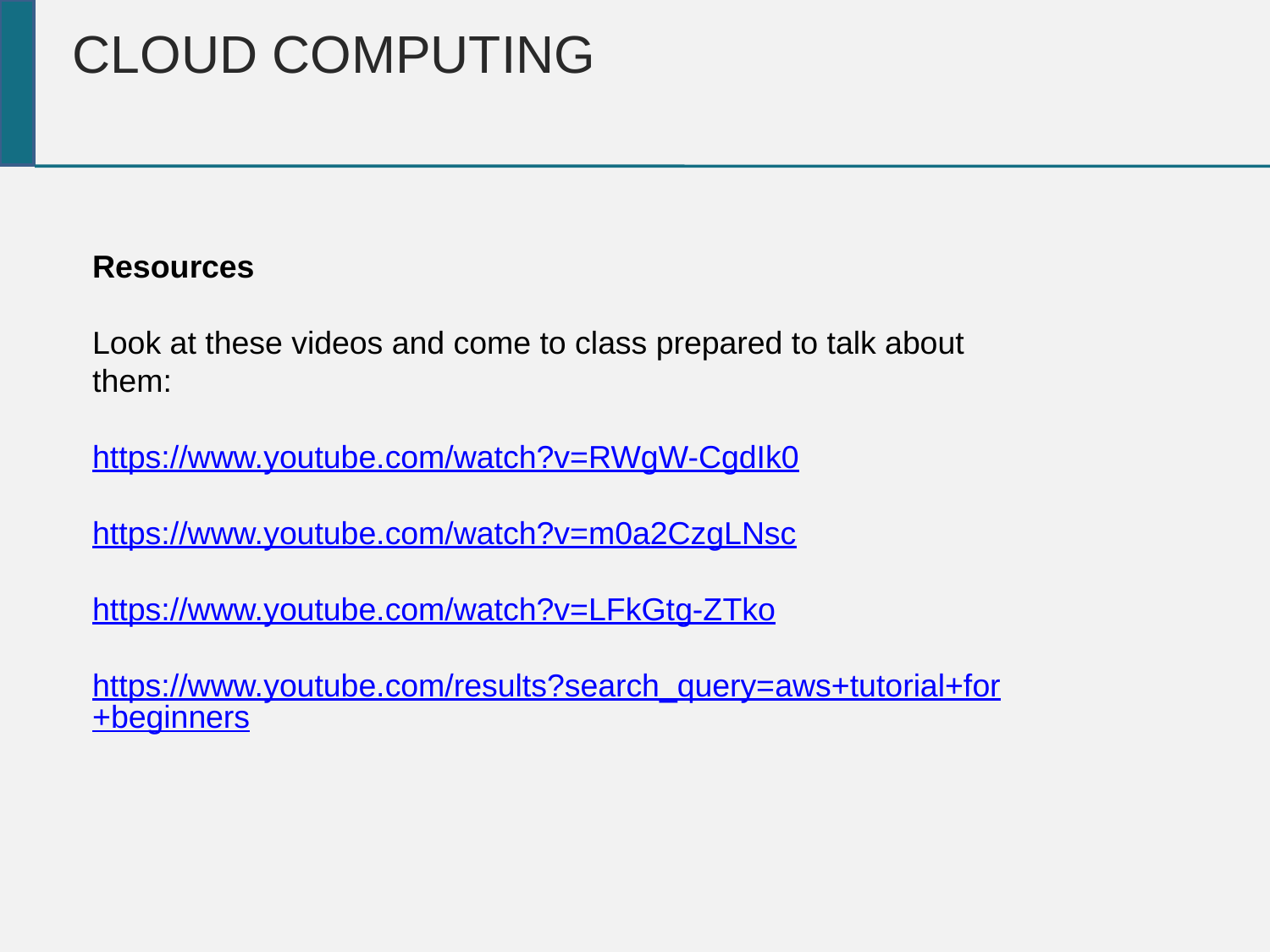

Cloud Computing

Resources

Look at these videos and come to class prepared to talk about them:

https://www.youtube.com/watch?v=RWgW-CgdIk0

https://www.youtube.com/watch?v=m0a2CzgLNsc

https://www.youtube.com/watch?v=LFkGtg-ZTko

https://www.youtube.com/results?search_query=aws+tutorial+for+beginners